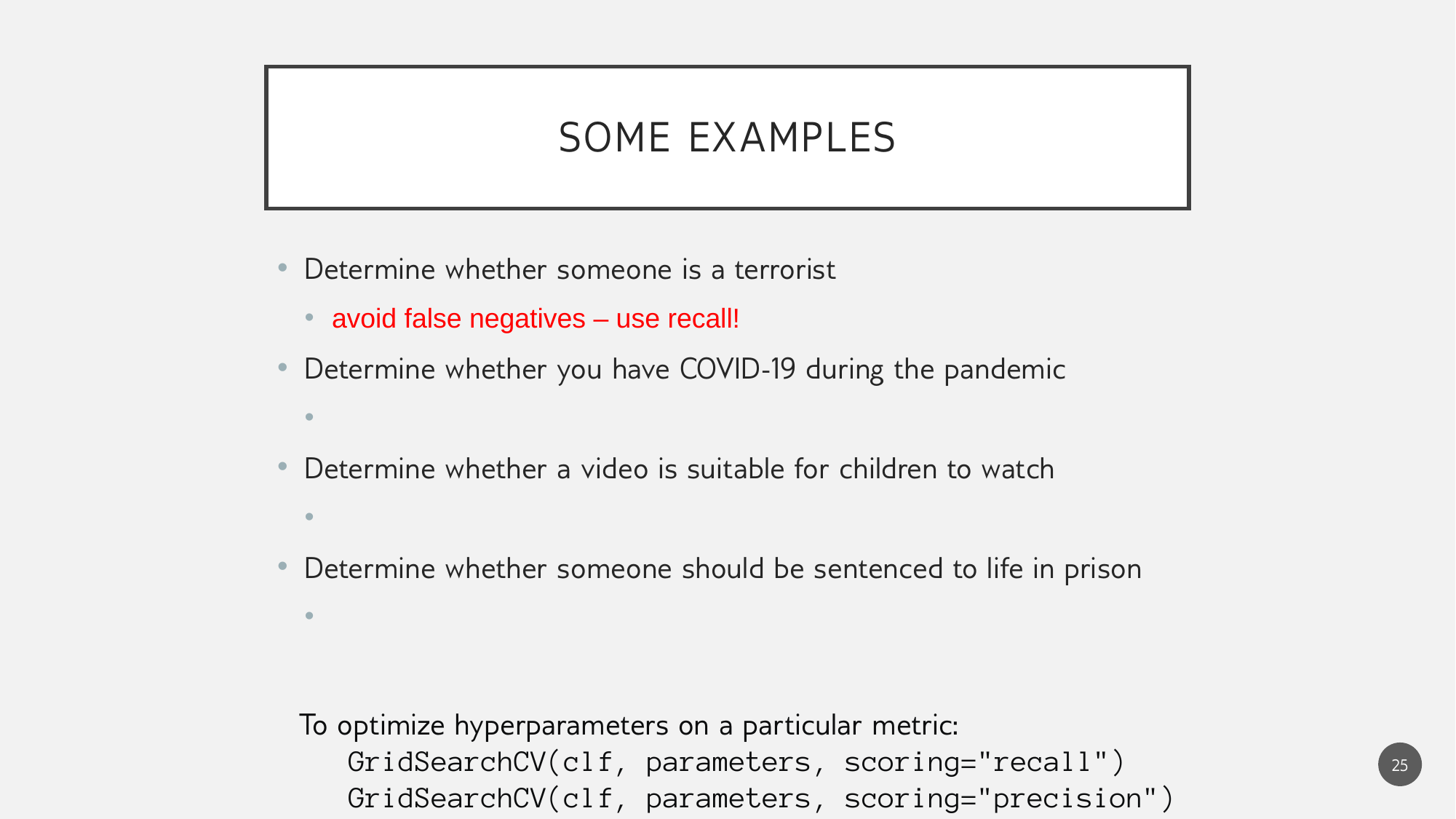

# Some examples
Determine whether someone is a terrorist
avoid false negatives – use recall!
Determine whether you have COVID-19 during the pandemic

Determine whether a video is suitable for children to watch

Determine whether someone should be sentenced to life in prison

To optimize hyperparameters on a particular metric:
   GridSearchCV(clf, parameters, scoring="recall")
   GridSearchCV(clf, parameters, scoring="precision")
25